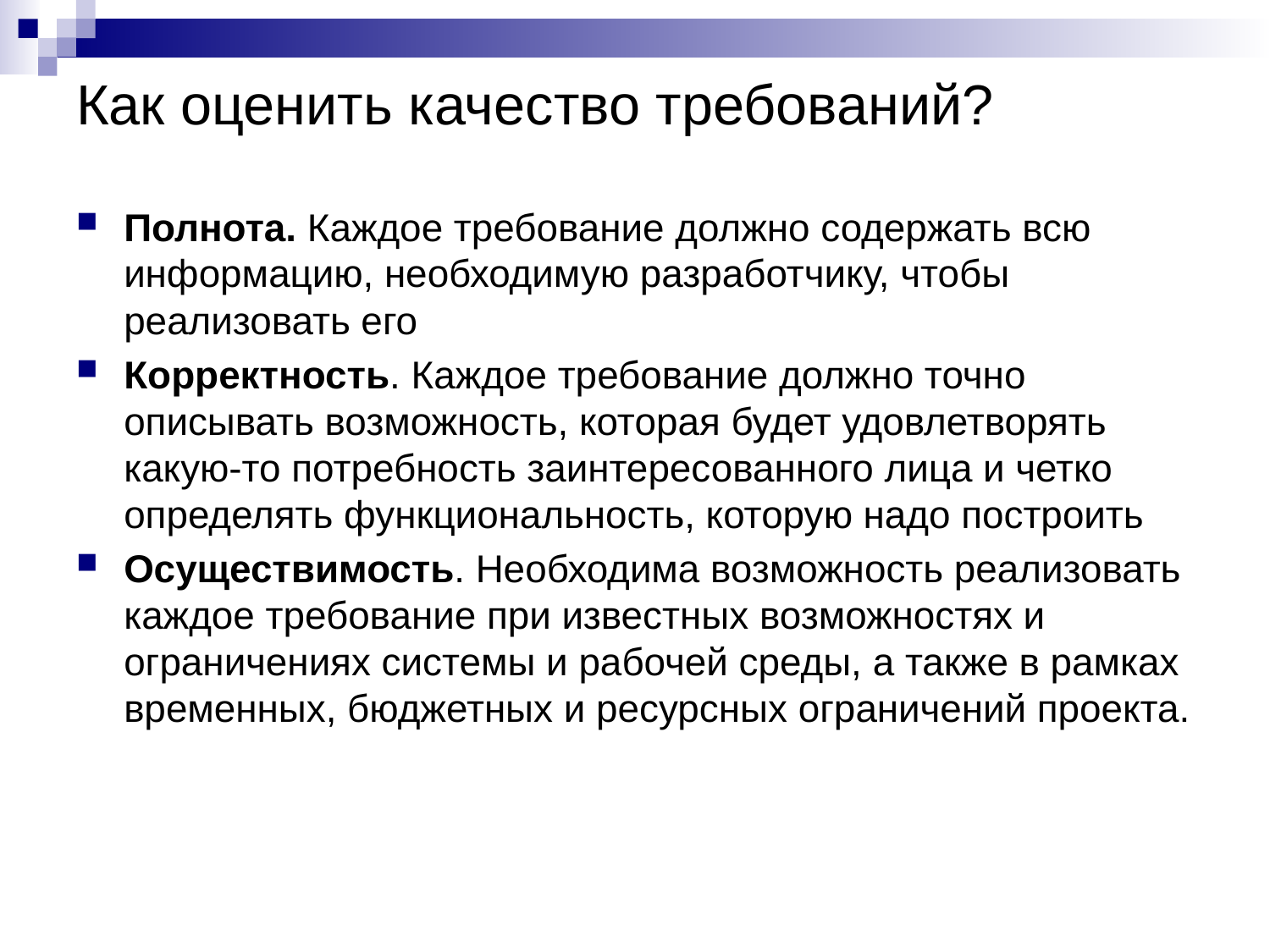

# Как оценить качество требований?
Полнота. Каждое требование должно содержать всю информацию, необходимую разработчику, чтобы реализовать его
Корректность. Каждое требование должно точно описывать возможность, которая будет удовлетворять какую-то потребность заинтересованного лица и четко определять функциональность, которую надо построить
Осуществимость. Необходима возможность реализовать каждое требование при известных возможностях и ограничениях системы и рабочей среды, а также в рамках временных, бюджетных и ресурсных ограничений проекта.